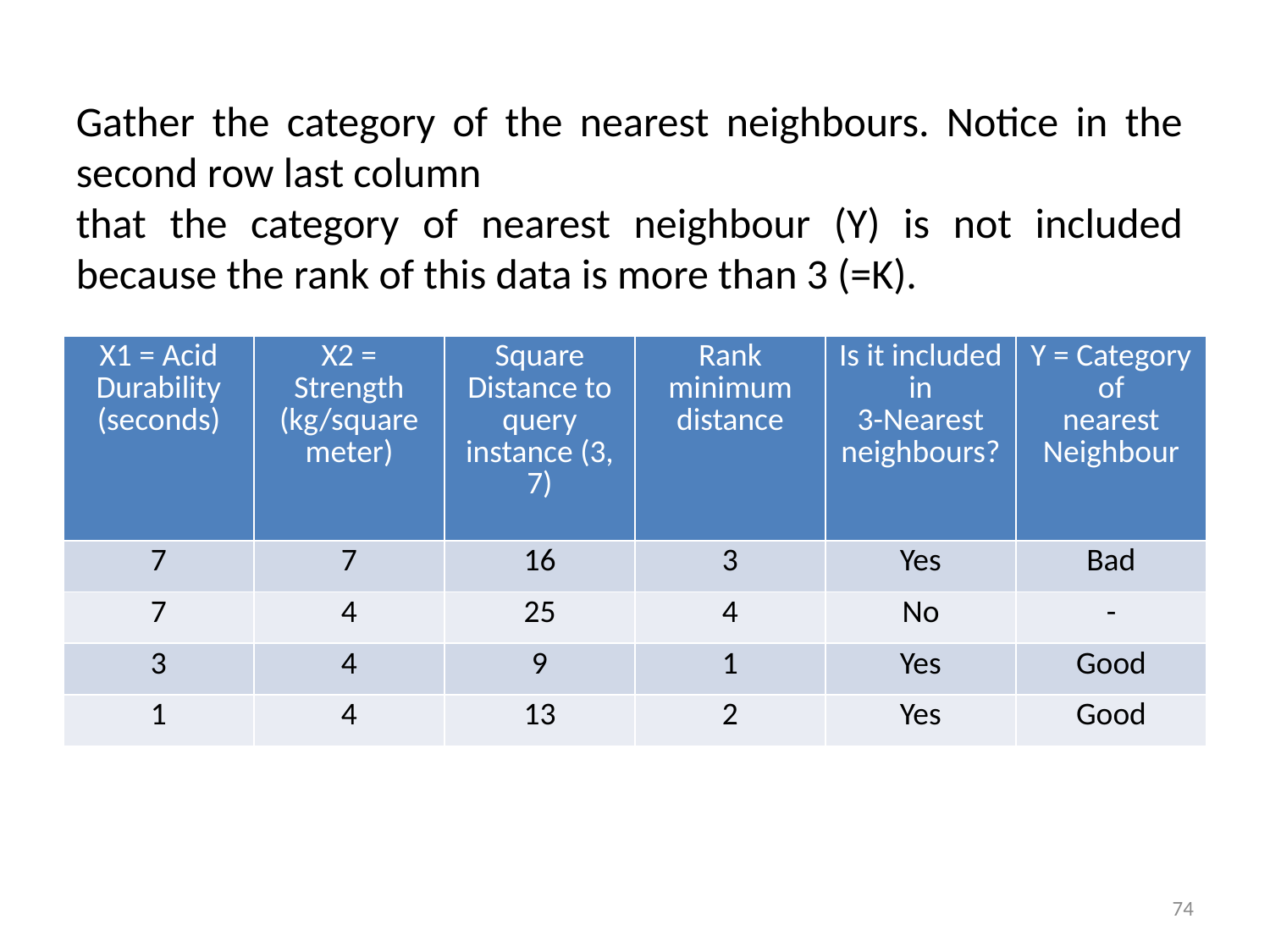

Gather the category of the nearest neighbours. Notice in the second row last column
that the category of nearest neighbour (Y) is not included because the rank of this data is more than 3 (=K).
| X1 = Acid Durability (seconds) | X2 = Strength (kg/square meter) | Square Distance to query instance (3, 7) | Rank minimum distance | Is it included in 3-Nearest neighbours? | Y = Category of nearest Neighbour |
| --- | --- | --- | --- | --- | --- |
| 7 | 7 | 16 | 3 | Yes | Bad |
| 7 | 4 | 25 | 4 | No | - |
| 3 | 4 | 9 | 1 | Yes | Good |
| 1 | 4 | 13 | 2 | Yes | Good |
74